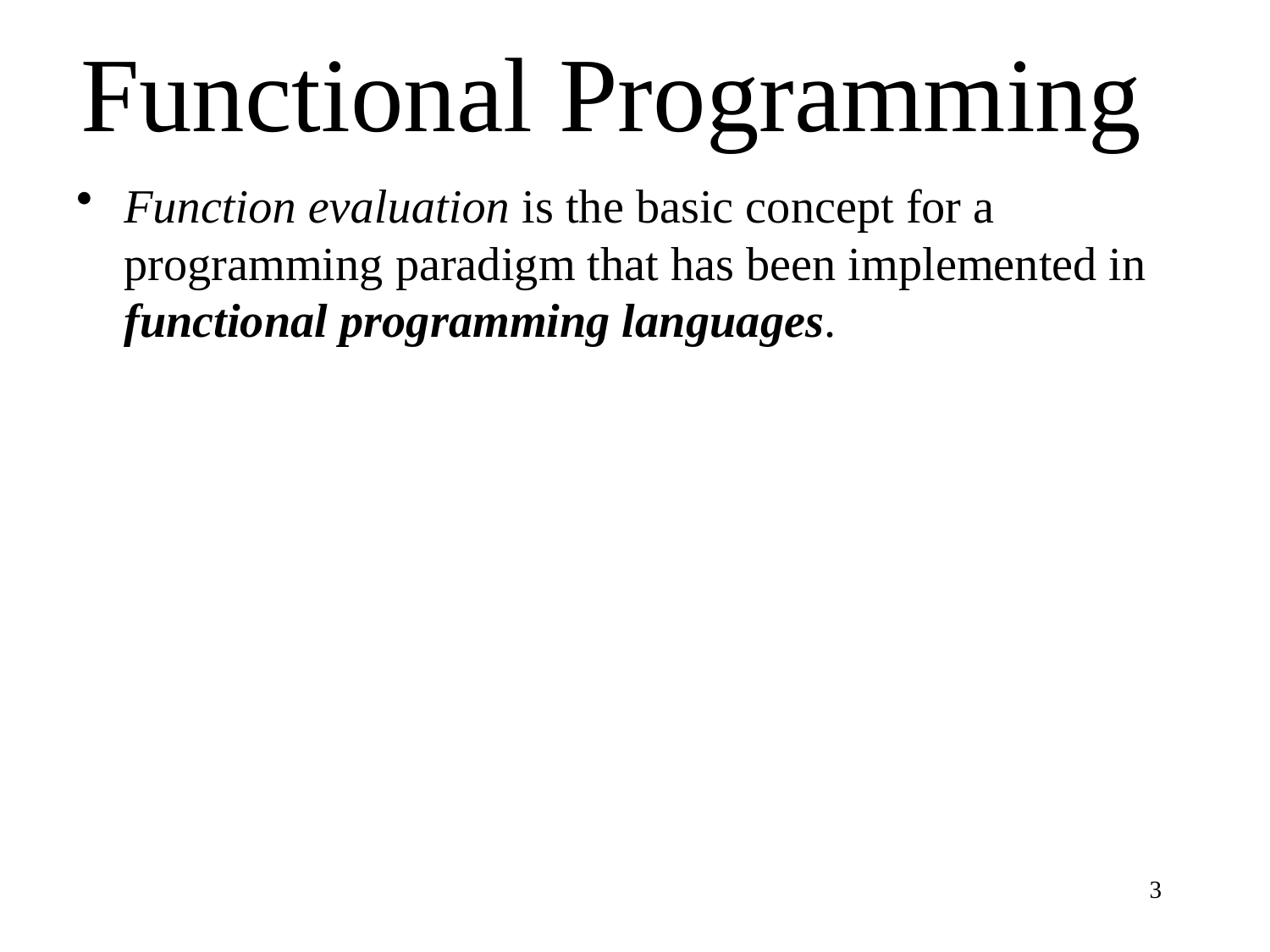

# Functional Programming
Function evaluation is the basic concept for a programming paradigm that has been implemented in functional programming languages.
3